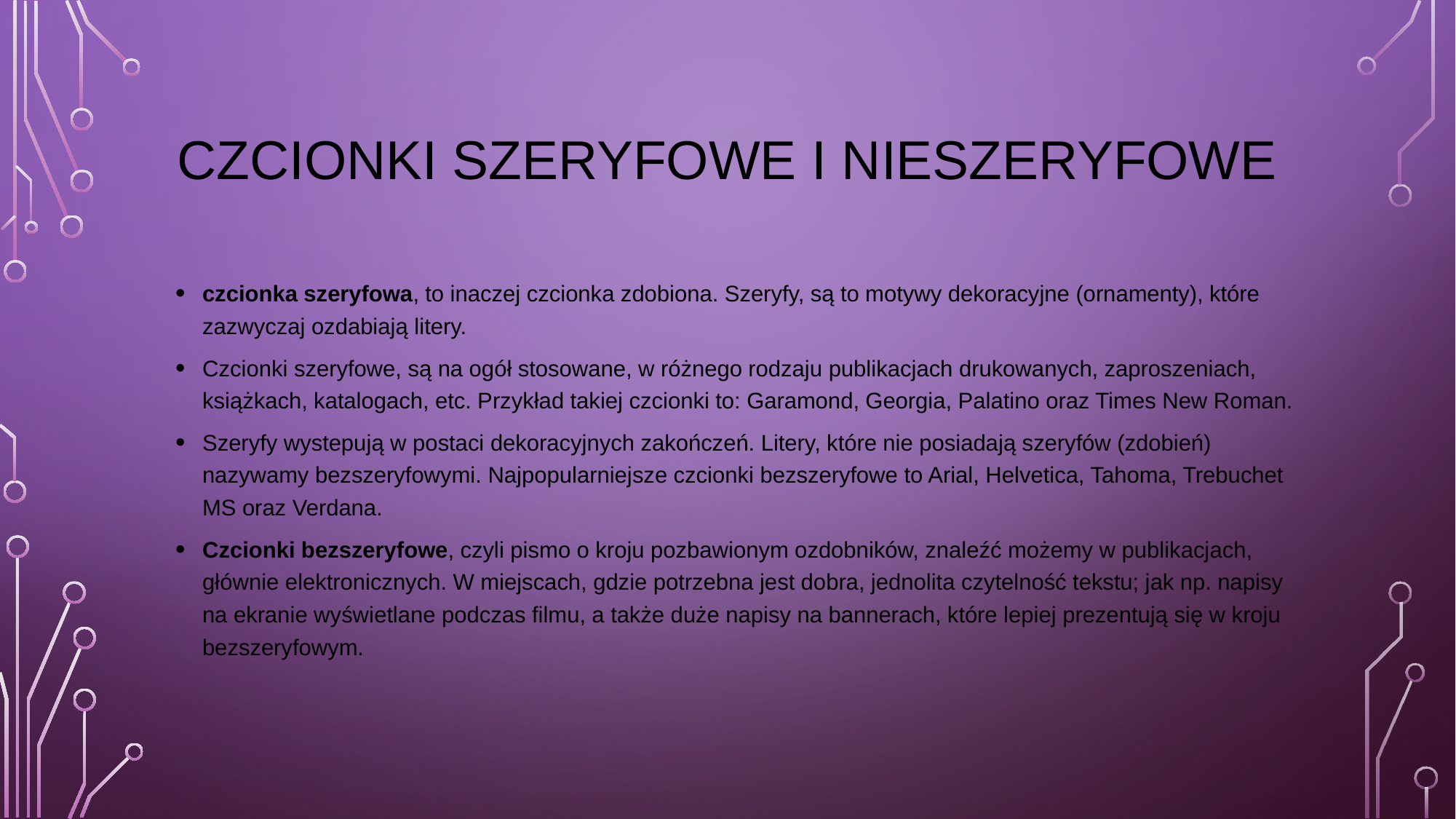

# Czcionki szeryfowe i nieszeryfowe
czcionka szeryfowa, to inaczej czcionka zdobiona. Szeryfy, są to motywy dekoracyjne (ornamenty), które zazwyczaj ozdabiają litery.
Czcionki szeryfowe, są na ogół stosowane, w różnego rodzaju publikacjach drukowanych, zaproszeniach, książkach, katalogach, etc. Przykład takiej czcionki to: Garamond, Georgia, Palatino oraz Times New Roman.
Szeryfy wystepują w postaci dekoracyjnych zakończeń. Litery, które nie posiadają szeryfów (zdobień) nazywamy bezszeryfowymi. Najpopularniejsze czcionki bezszeryfowe to Arial, Helvetica, Tahoma, Trebuchet MS oraz Verdana.
Czcionki bezszeryfowe, czyli pismo o kroju pozbawionym ozdobników, znaleźć możemy w publikacjach, głównie elektronicznych. W miejscach, gdzie potrzebna jest dobra, jednolita czytelność tekstu; jak np. napisy na ekranie wyświetlane podczas filmu, a także duże napisy na bannerach, które lepiej prezentują się w kroju bezszeryfowym.